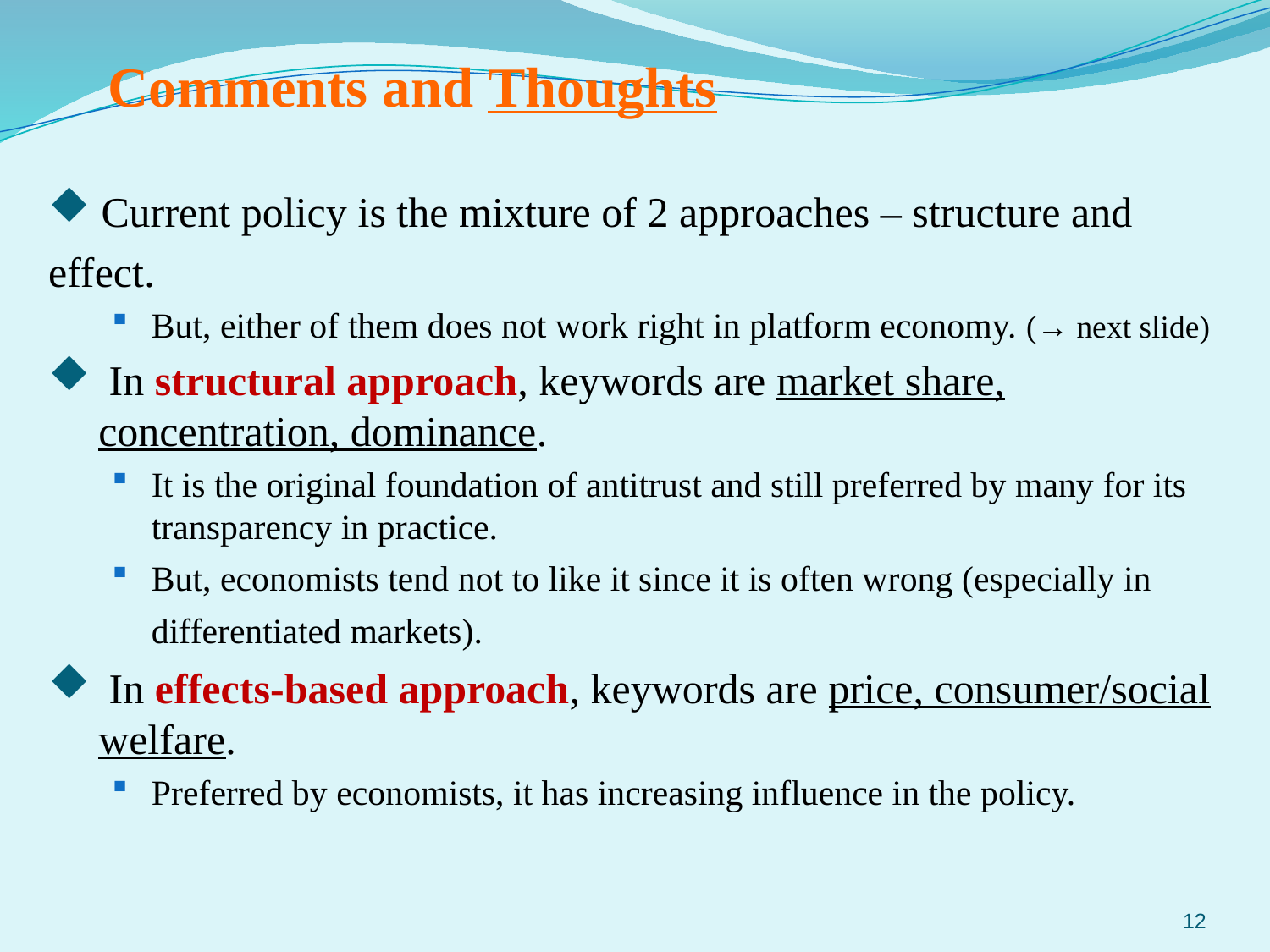

Comments and Thoughts
 Current policy is the mixture of 2 approaches – structure and effect.
But, either of them does not work right in platform economy. (→ next slide)
 In structural approach, keywords are market share, concentration, dominance.
It is the original foundation of antitrust and still preferred by many for its transparency in practice.
But, economists tend not to like it since it is often wrong (especially in differentiated markets).
 In effects-based approach, keywords are price, consumer/social welfare.
Preferred by economists, it has increasing influence in the policy.

12